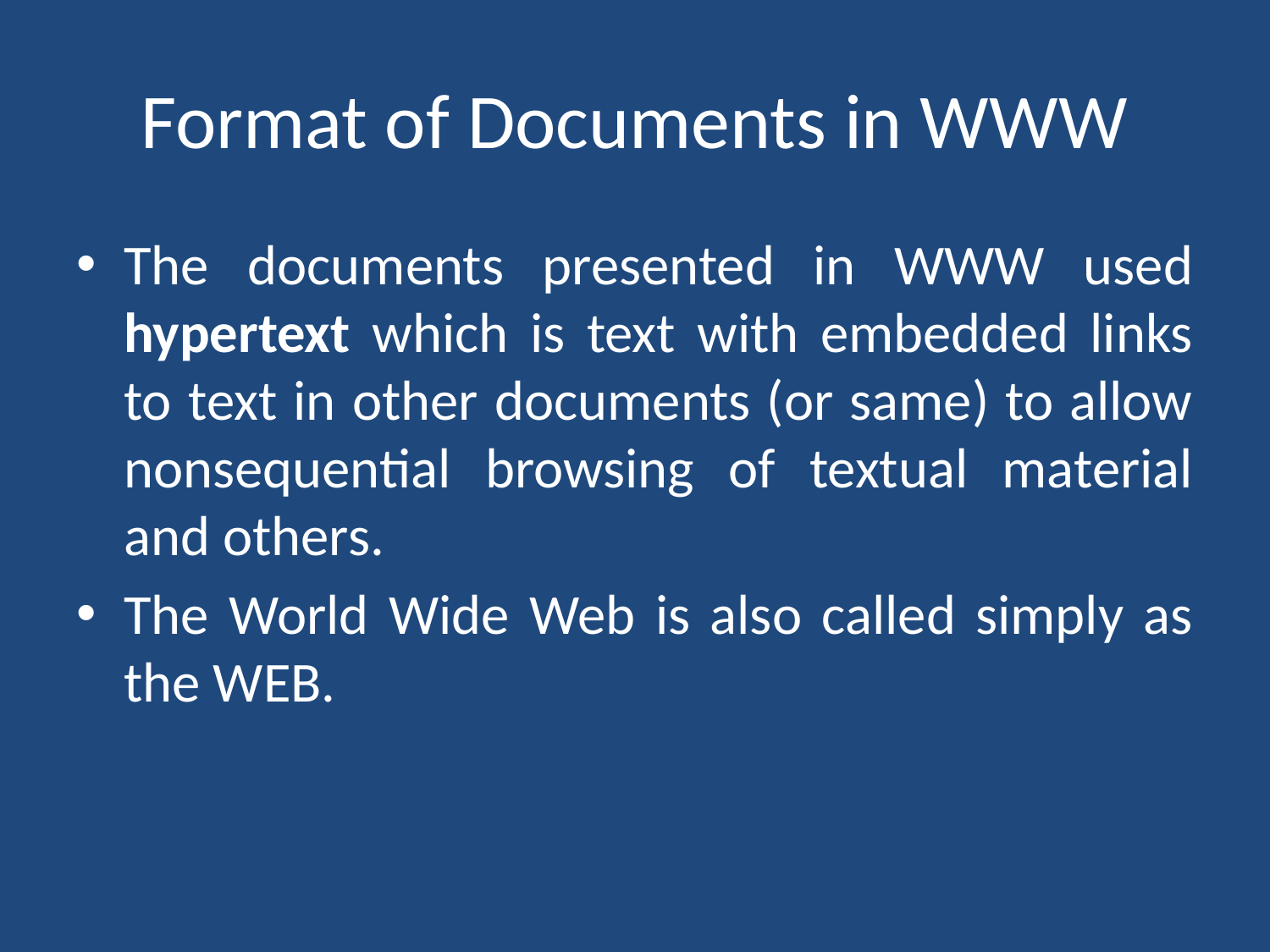

# Format of Documents in WWW
The documents presented in WWW used hypertext which is text with embedded links to text in other documents (or same) to allow nonsequential browsing of textual material and others.
The World Wide Web is also called simply as the WEB.